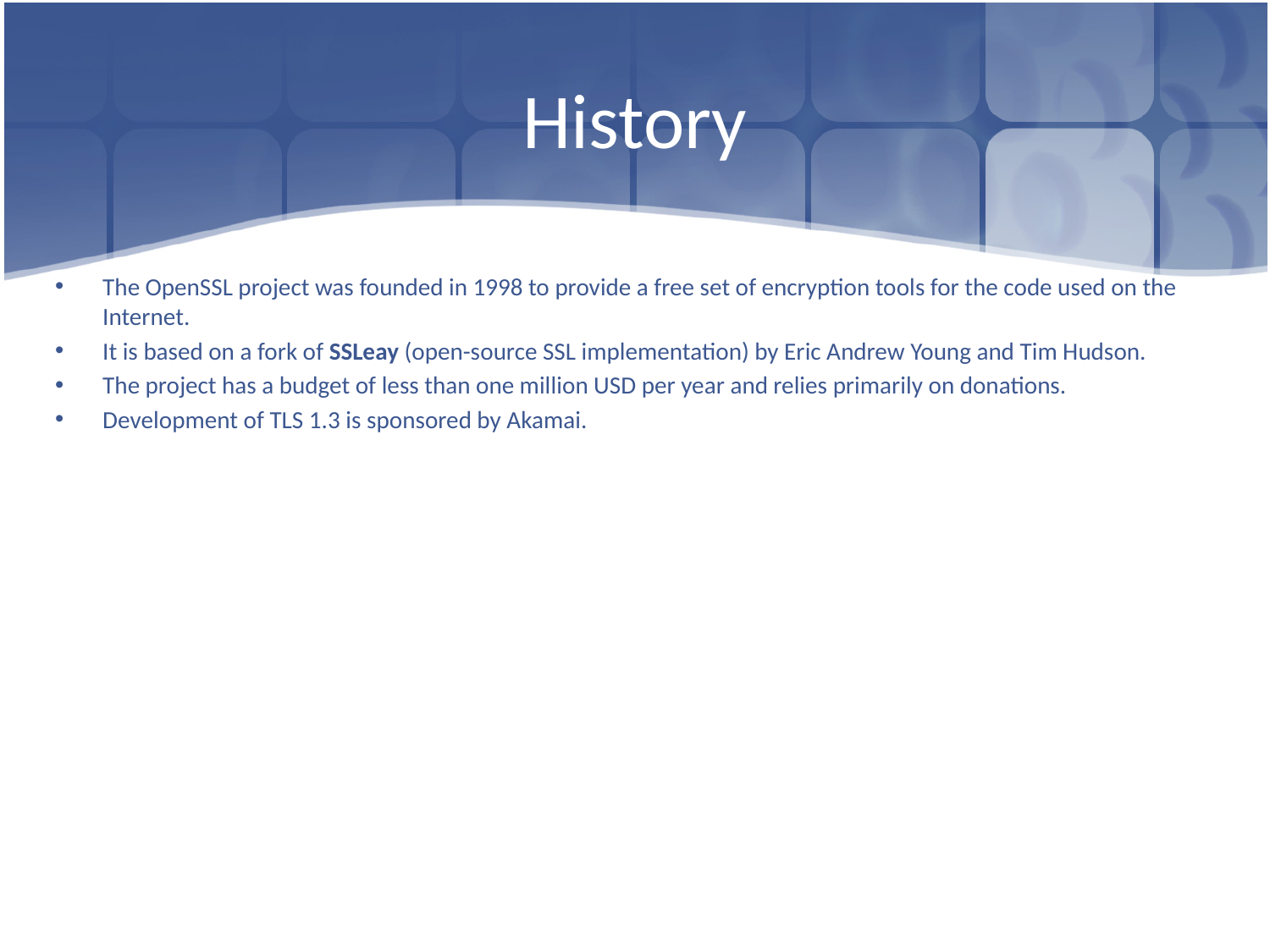

# History
The OpenSSL project was founded in 1998 to provide a free set of encryption tools for the code used on the Internet.
It is based on a fork of SSLeay (open-source SSL implementation) by Eric Andrew Young and Tim Hudson.
The project has a budget of less than one million USD per year and relies primarily on donations.
Development of TLS 1.3 is sponsored by Akamai.